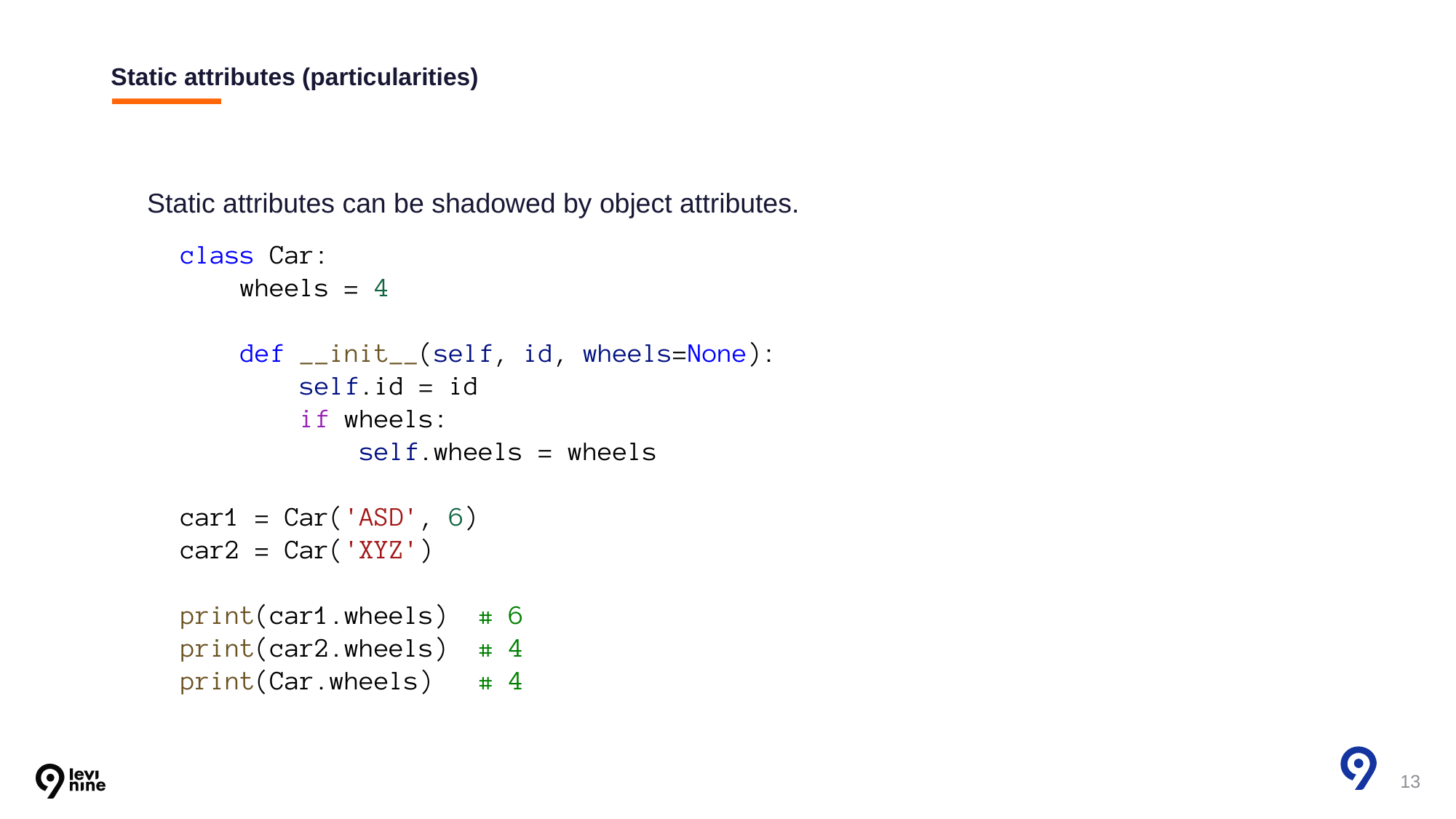

# Static attributes (particularities)
Static attributes can be shadowed by object attributes.
class Car:
    wheels = 4
    def __init__(self, id, wheels=None):
        self.id = id
        if wheels:
            self.wheels = wheels
car1 = Car('ASD', 6)
car2 = Car('XYZ')
print(car1.wheels)  # 6
print(car2.wheels)  # 4
print(Car.wheels)   # 4
13